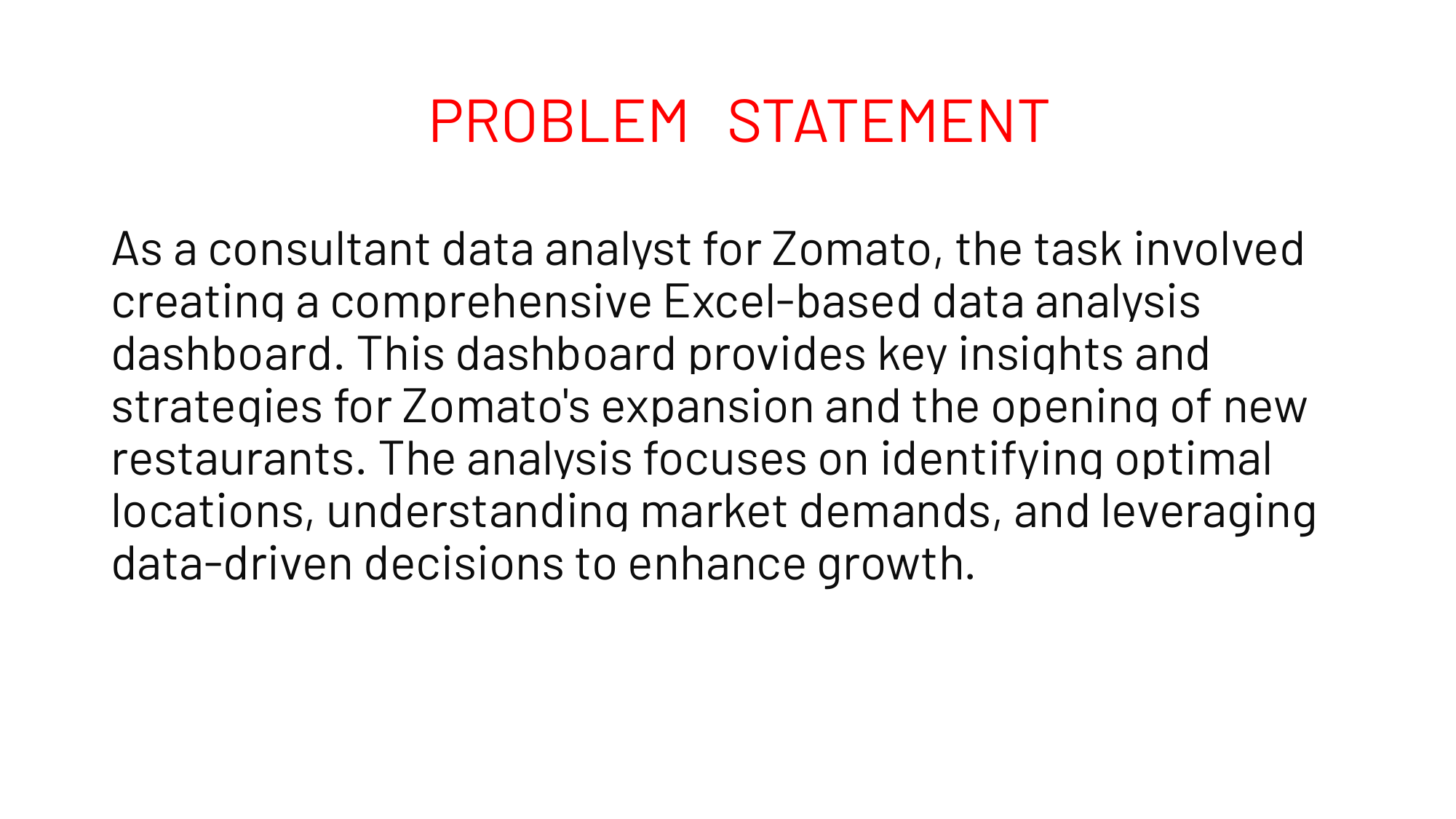

# PROBLEM   STATEMENT
As a consultant data analyst for Zomato, the task involved creating a comprehensive Excel-based data analysis dashboard. This dashboard provides key insights and strategies for Zomato's expansion and the opening of new restaurants. The analysis focuses on identifying optimal locations, understanding market demands, and leveraging data-driven decisions to enhance growth.